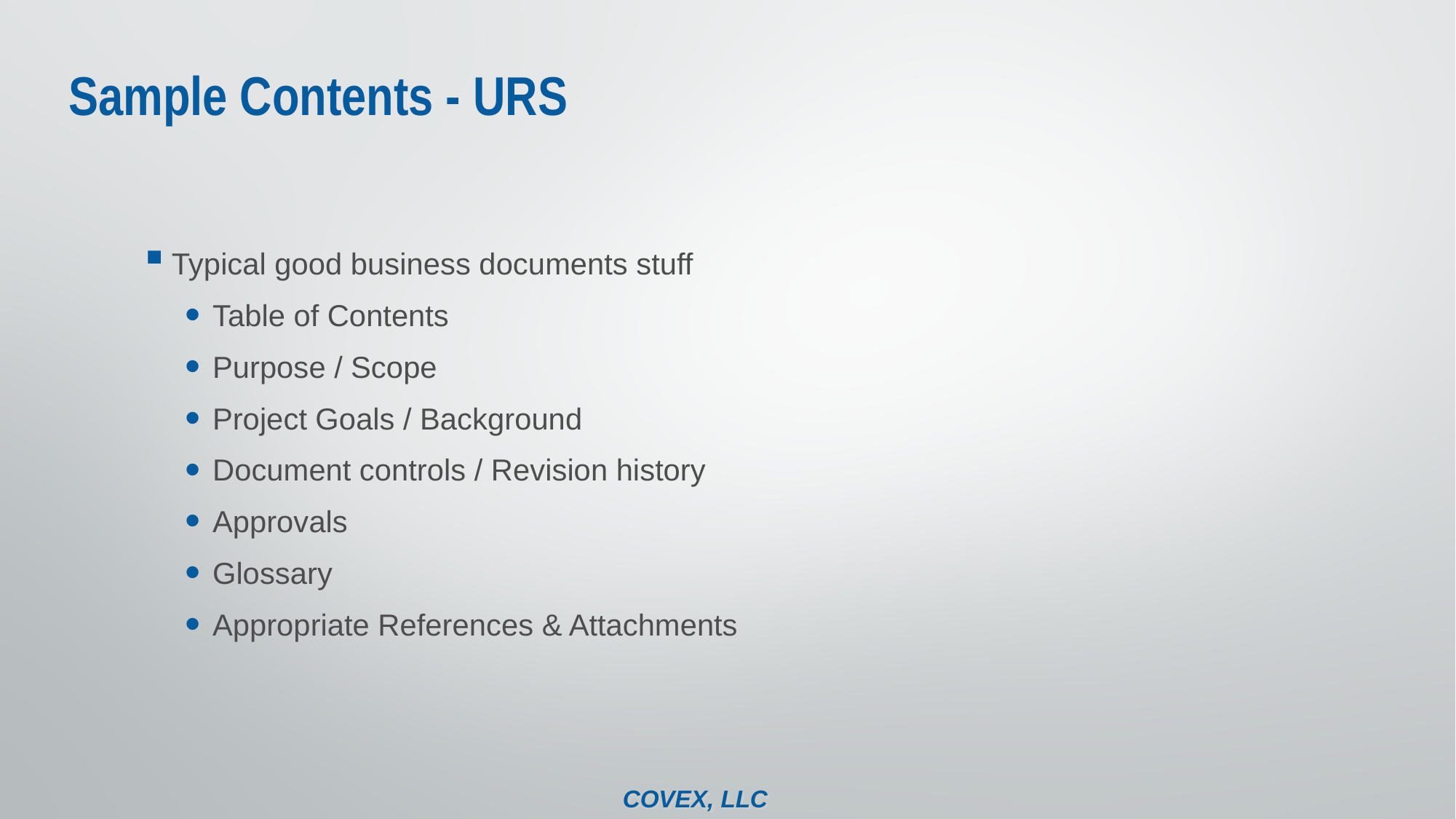

# Sample Contents - URS
Typical good business documents stuff
Table of Contents
Purpose / Scope
Project Goals / Background
Document controls / Revision history
Approvals
Glossary
Appropriate References & Attachments